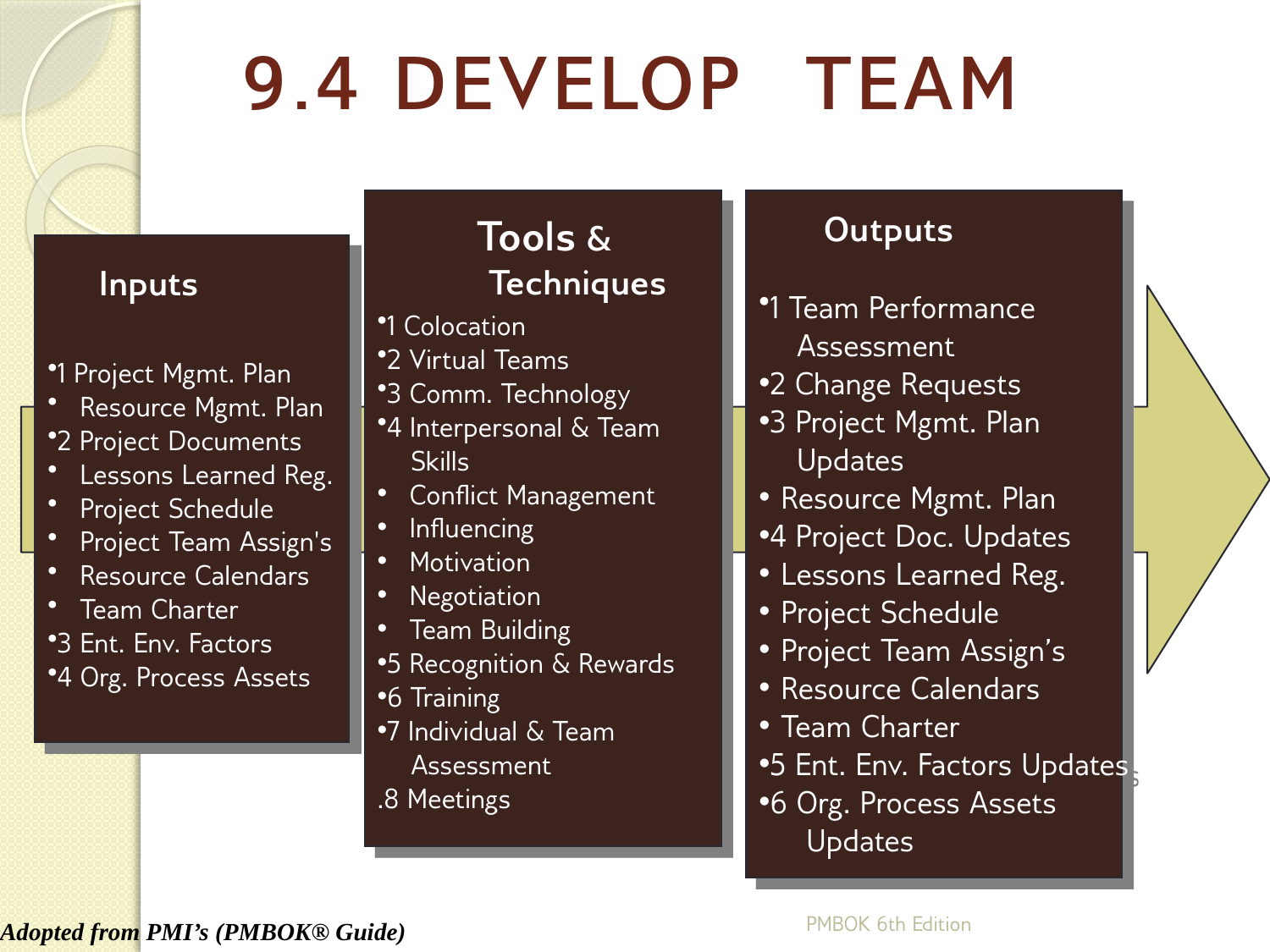

# 9.4 DEVELOP  TEAM

1 Colocation
2 Virtual Teams
3 Comm. Technology
4 Interpersonal & Team
    Skills
 Conflict Management
 Influencing
 Motivation
 Negotiation
 Team Building
5 Recognition & Rewards
6 Training
7 Individual & Team
    Assessment
.8 Meetings

1 Team Performance
    Assessment
2 Change Requests
3 Project Mgmt. Plan
    Updates
 Resource Mgmt. Plan
4 Project Doc. Updates
 Lessons Learned Reg.
 Project Schedule
 Project Team Assign’s
 Resource Calendars
 Team Charter
5 Ent. Env. Factors Updates
6 Org. Process Assets
     Updates

Outputs
Tools &
 Techniques

1 Project Mgmt. Plan
 Resource Mgmt. Plan
2 Project Documents
 Lessons Learned Reg.
 Project Schedule
 Project Team Assign's
 Resource Calendars
 Team Charter
3 Ent. Env. Factors
4 Org. Process Assets
Inputs

PMBOK 6th Edition
Adopted from PMI’s (PMBOK® Guide)